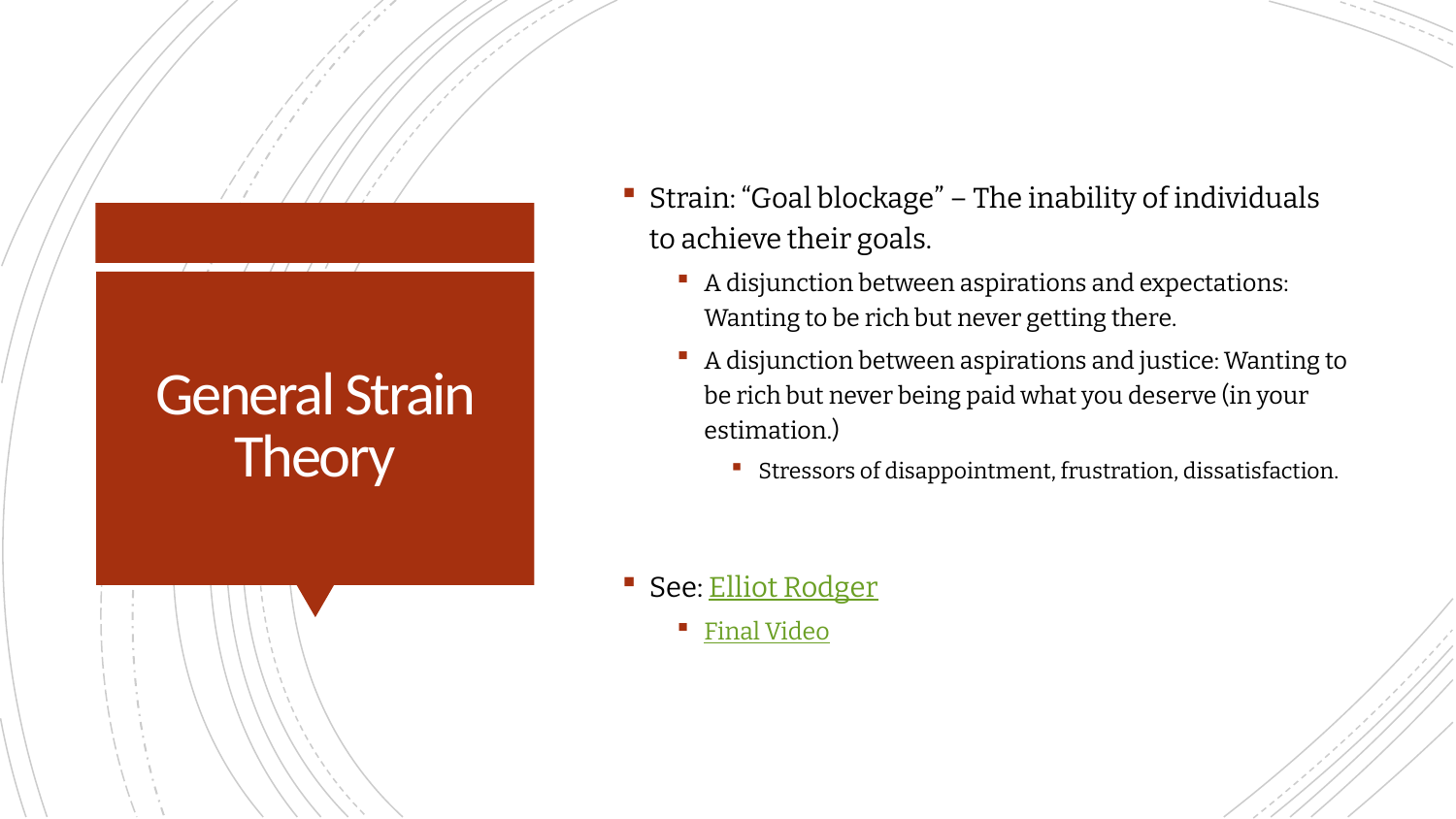

Strain: “Goal blockage” – The inability of individuals to achieve their goals.
A disjunction between aspirations and expectations: Wanting to be rich but never getting there.
A disjunction between aspirations and justice: Wanting to be rich but never being paid what you deserve (in your estimation.)
Stressors of disappointment, frustration, dissatisfaction.

See: Elliot Rodger
Final Video
# General Strain Theory